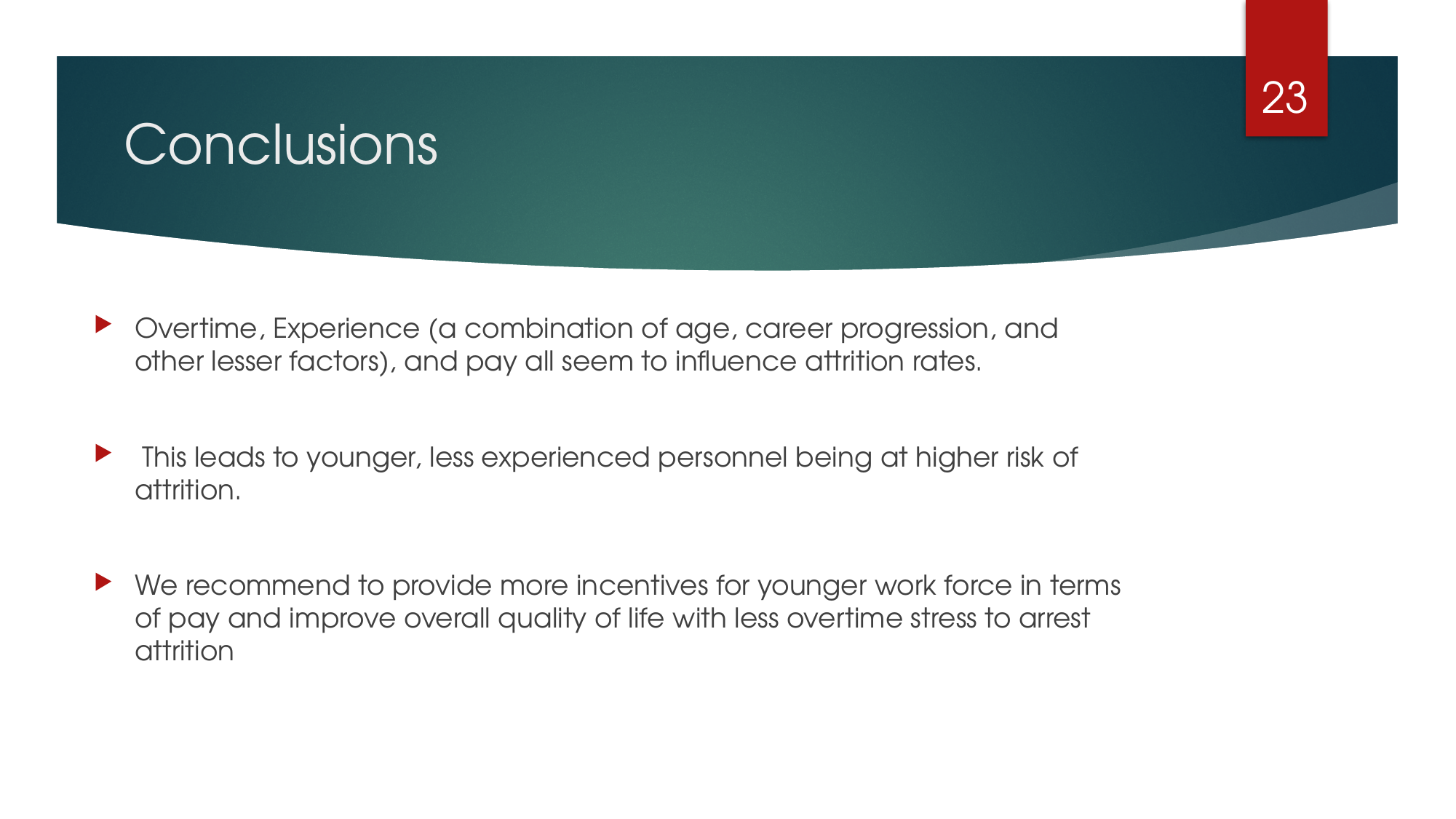

23
# Conclusions
Overtime, Experience (a combination of age, career progression, and other lesser factors), and pay all seem to influence attrition rates.

 This leads to younger, less experienced personnel being at higher risk of attrition.

We recommend to provide more incentives for younger work force in terms of pay and improve overall quality of life with less overtime stress to arrest attrition